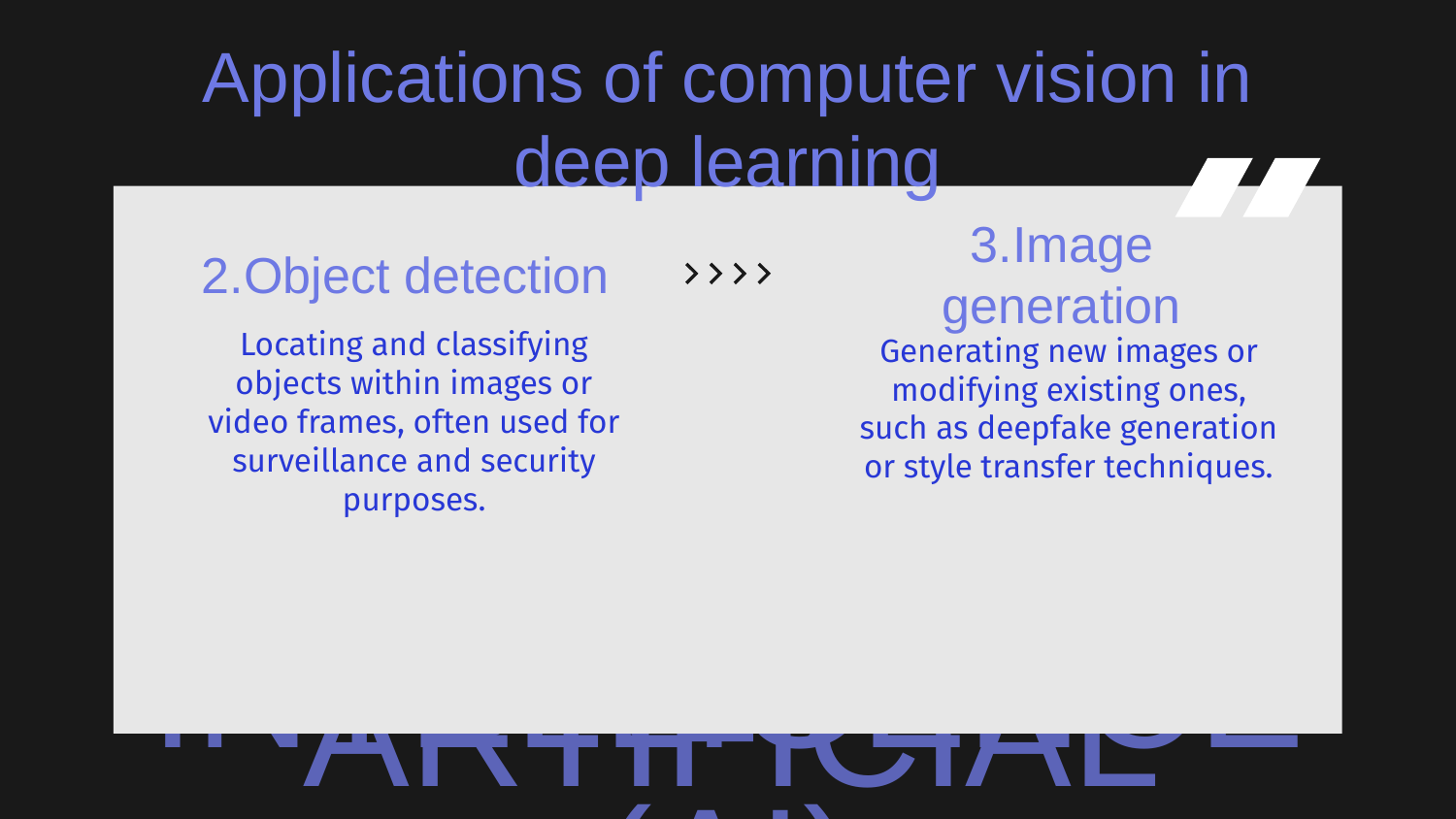

Applications of computer vision in deep learning

3.Image generation
# 1.Image classification
2.Object detection

Using CNNs to classify images into various categories, such as identifying objects or scenes within the image.

Locating and classifying objects within images or video frames, often used for surveillance and security purposes.

Generating new images or modifying existing ones, such as deepfake generation or style transfer techniques.